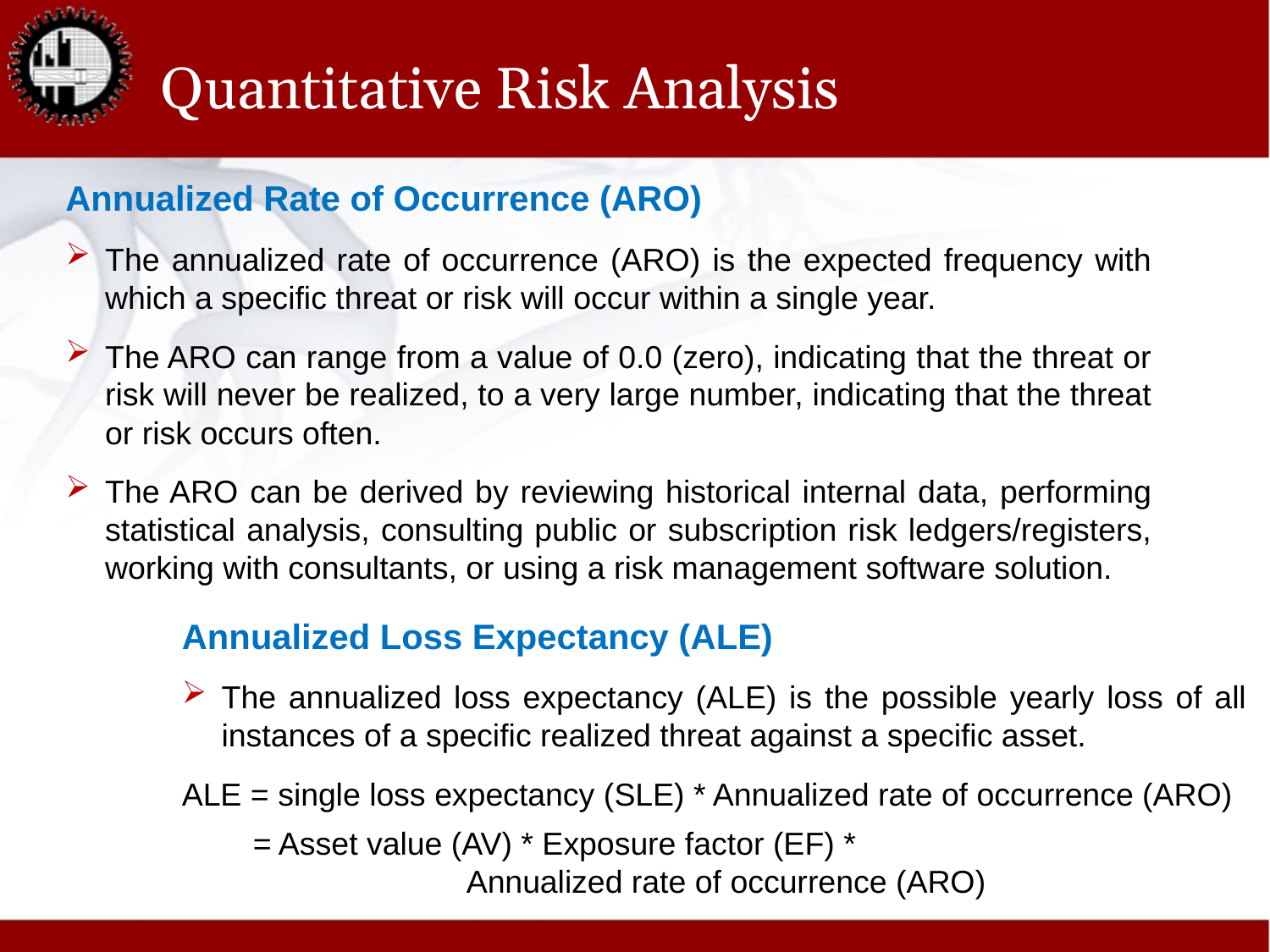

# Quantitative Risk Analysis
Annualized Rate of Occurrence (ARO)
The annualized rate of occurrence (ARO) is the expected frequency with which a specific threat or risk will occur within a single year.
The ARO can range from a value of 0.0 (zero), indicating that the threat or risk will never be realized, to a very large number, indicating that the threat or risk occurs often.
The ARO can be derived by reviewing historical internal data, performing statistical analysis, consulting public or subscription risk ledgers/registers, working with consultants, or using a risk management software solution.
Annualized Loss Expectancy (ALE)
The annualized loss expectancy (ALE) is the possible yearly loss of all instances of a specific realized threat against a specific asset.
ALE = single loss expectancy (SLE) * Annualized rate of occurrence (ARO)
        = Asset value (AV) * Exposure factor (EF) *
                                Annualized rate of occurrence (ARO)